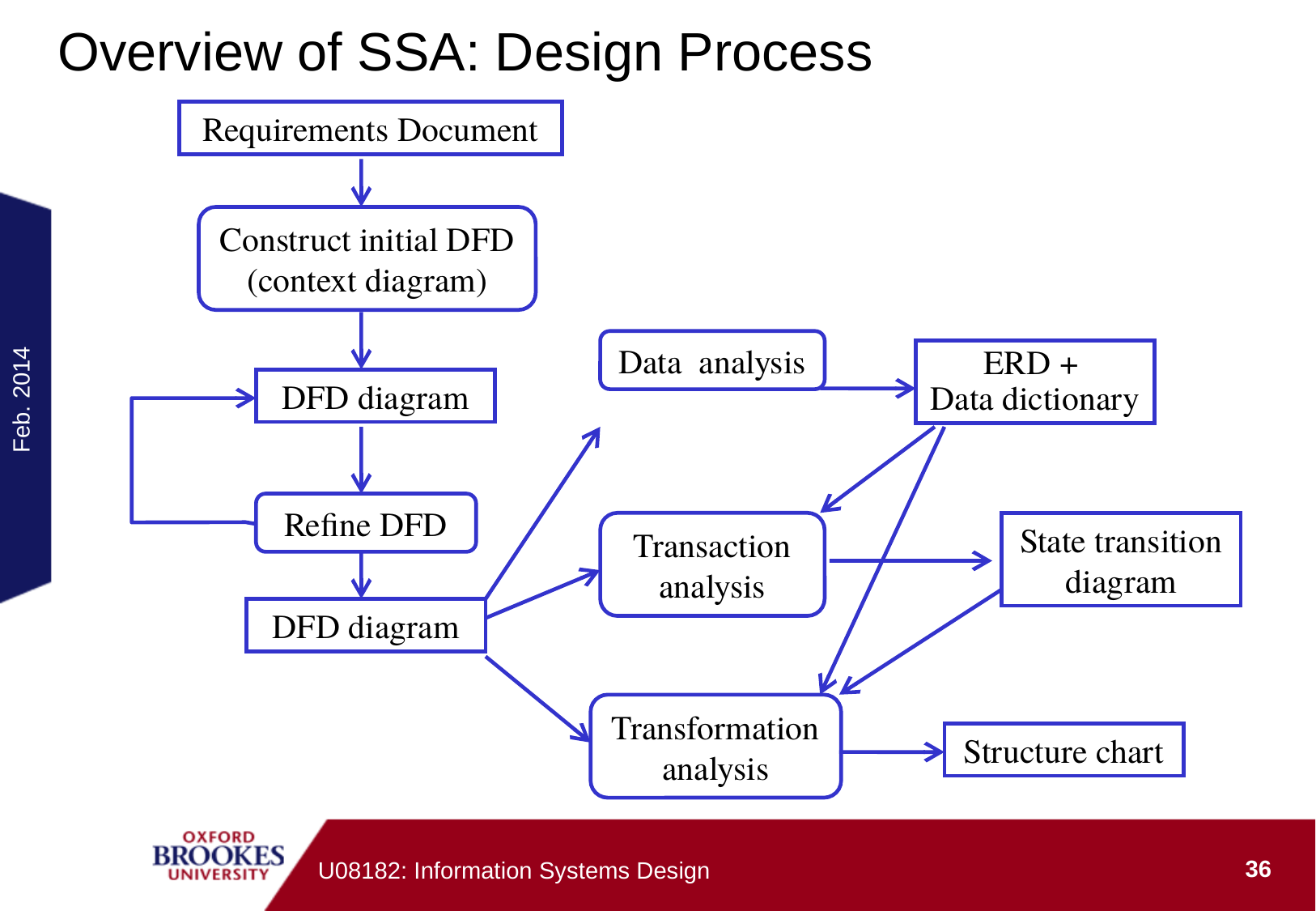

# Overview of SSA: Design Process
Requirements Document

Construct initial DFD (context diagram)

Data  analysis
ERD +
Data dictionary
DFD diagram
Feb. 2014

Refine DFD
Transaction analysis
State transition diagram

DFD diagram

Transformation analysis
Structure chart

36
U08182: Information Systems Design